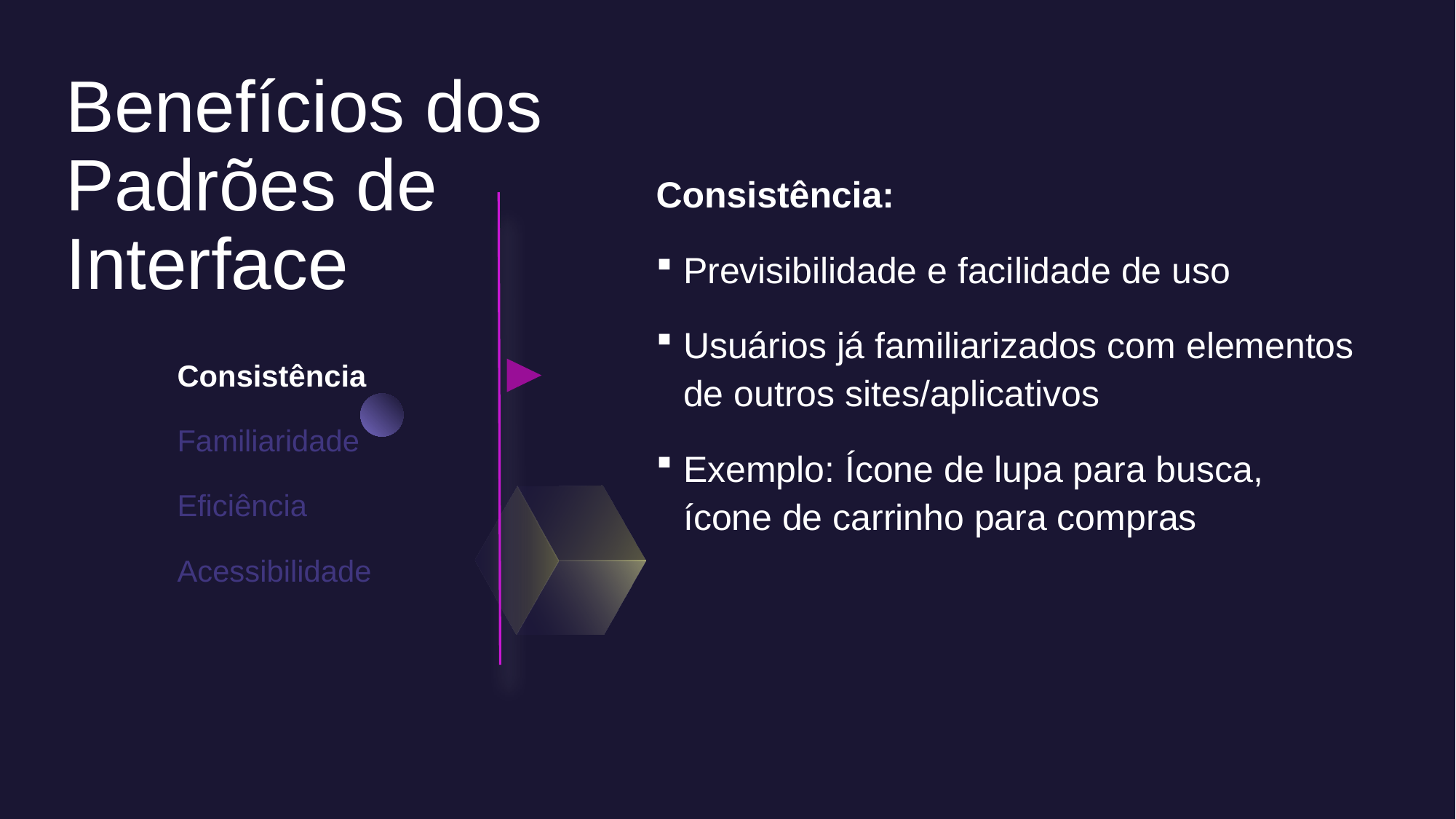

# Benefícios dos Padrões de Interface
Consistência:
Previsibilidade e facilidade de uso
Usuários já familiarizados com elementos de outros sites/aplicativos
Exemplo: Ícone de lupa para busca, ícone de carrinho para compras

Consistência

Familiaridade

Eficiência
Acessibilidade